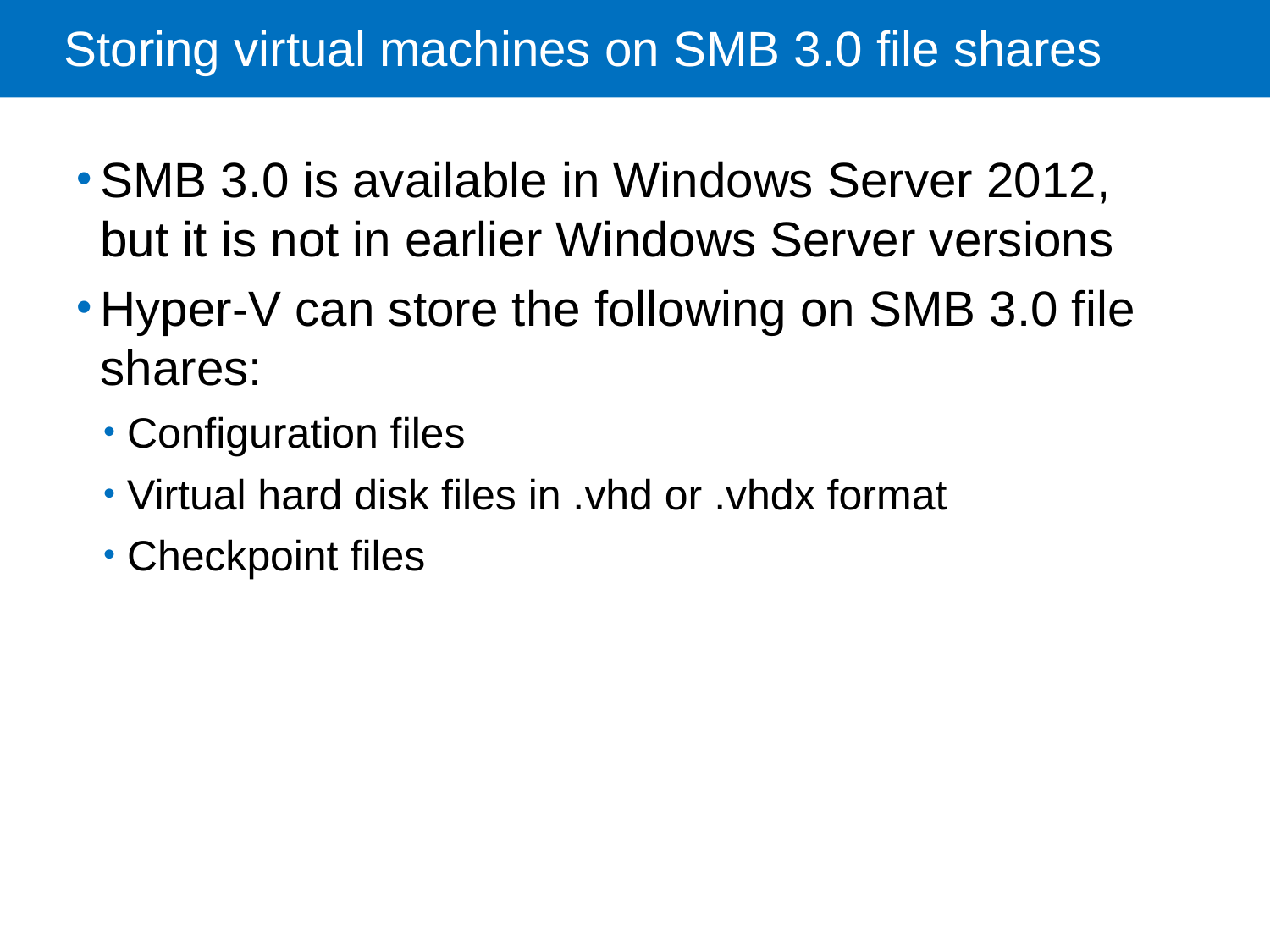

# Storing virtual machines on SMB 3.0 file shares
SMB 3.0 is available in Windows Server 2012, but it is not in earlier Windows Server versions
Hyper-V can store the following on SMB 3.0 file shares:
Configuration files
Virtual hard disk files in .vhd or .vhdx format
Checkpoint files